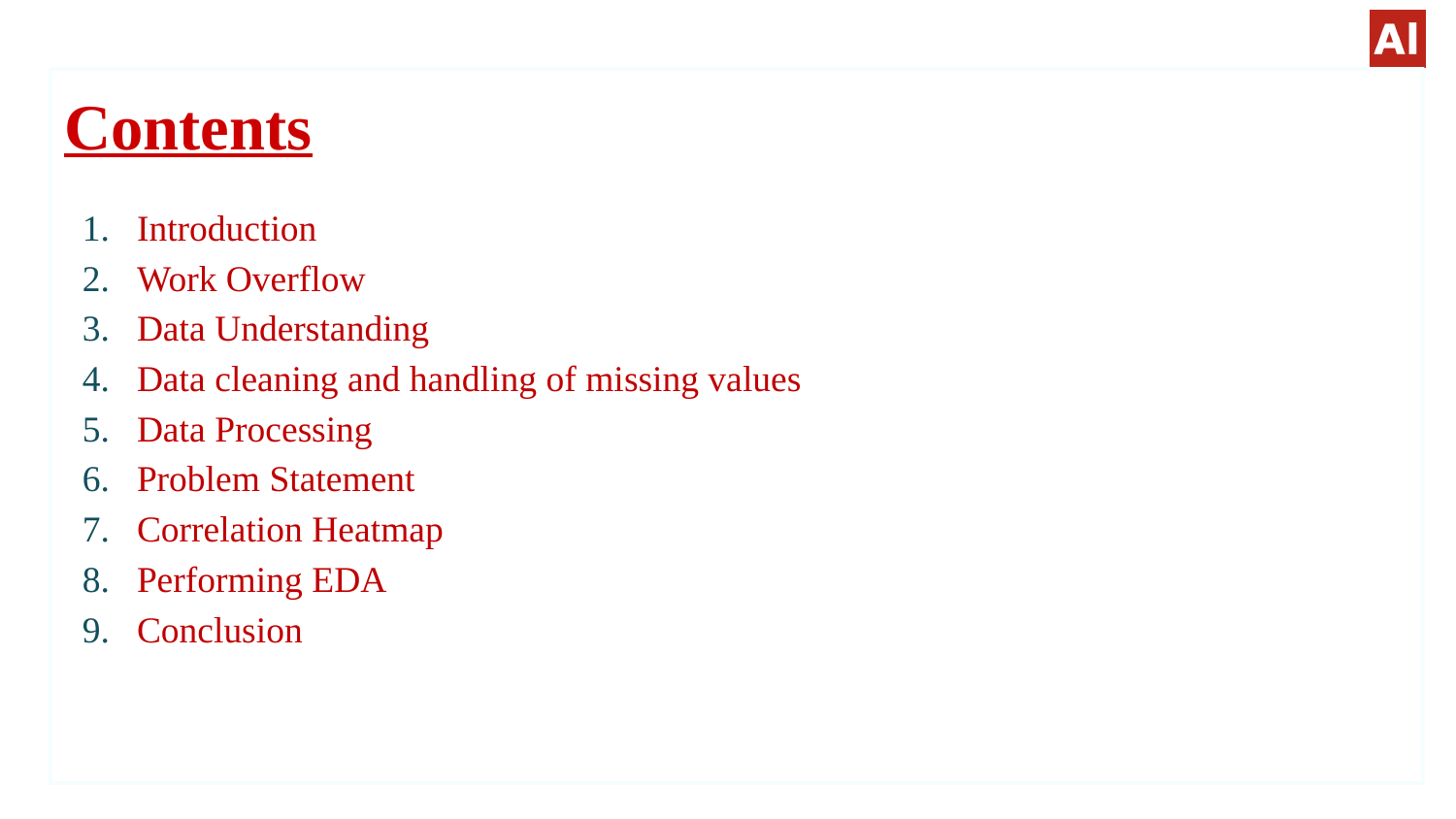

# Contents
Introduction
Work Overflow
Data Understanding
Data cleaning and handling of missing values
Data Processing
Problem Statement
Correlation Heatmap
Performing EDA
Conclusion